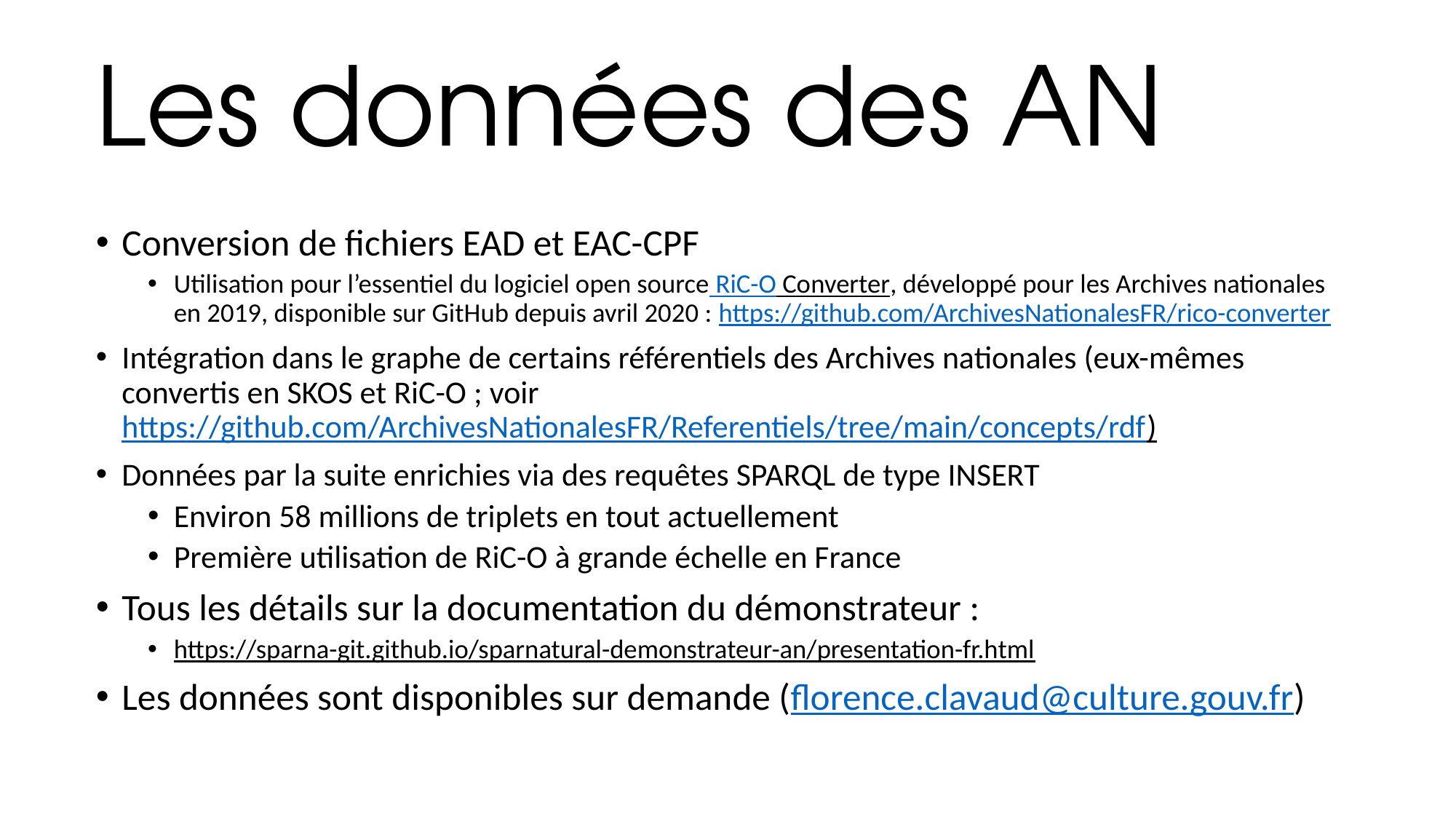

Les données des AN
Conversion de fichiers EAD et EAC-CPF
Utilisation pour l’essentiel du logiciel open source RiC-O Converter, développé pour les Archives nationales en 2019, disponible sur GitHub depuis avril 2020 : https://github.com/ArchivesNationalesFR/rico-converter
Intégration dans le graphe de certains référentiels des Archives nationales (eux-mêmes convertis en SKOS et RiC-O ; voir https://github.com/ArchivesNationalesFR/Referentiels/tree/main/concepts/rdf)
Données par la suite enrichies via des requêtes SPARQL de type INSERT
Environ 58 millions de triplets en tout actuellement
Première utilisation de RiC-O à grande échelle en France
Tous les détails sur la documentation du démonstrateur :
https://sparna-git.github.io/sparnatural-demonstrateur-an/presentation-fr.html
Les données sont disponibles sur demande (florence.clavaud@culture.gouv.fr)